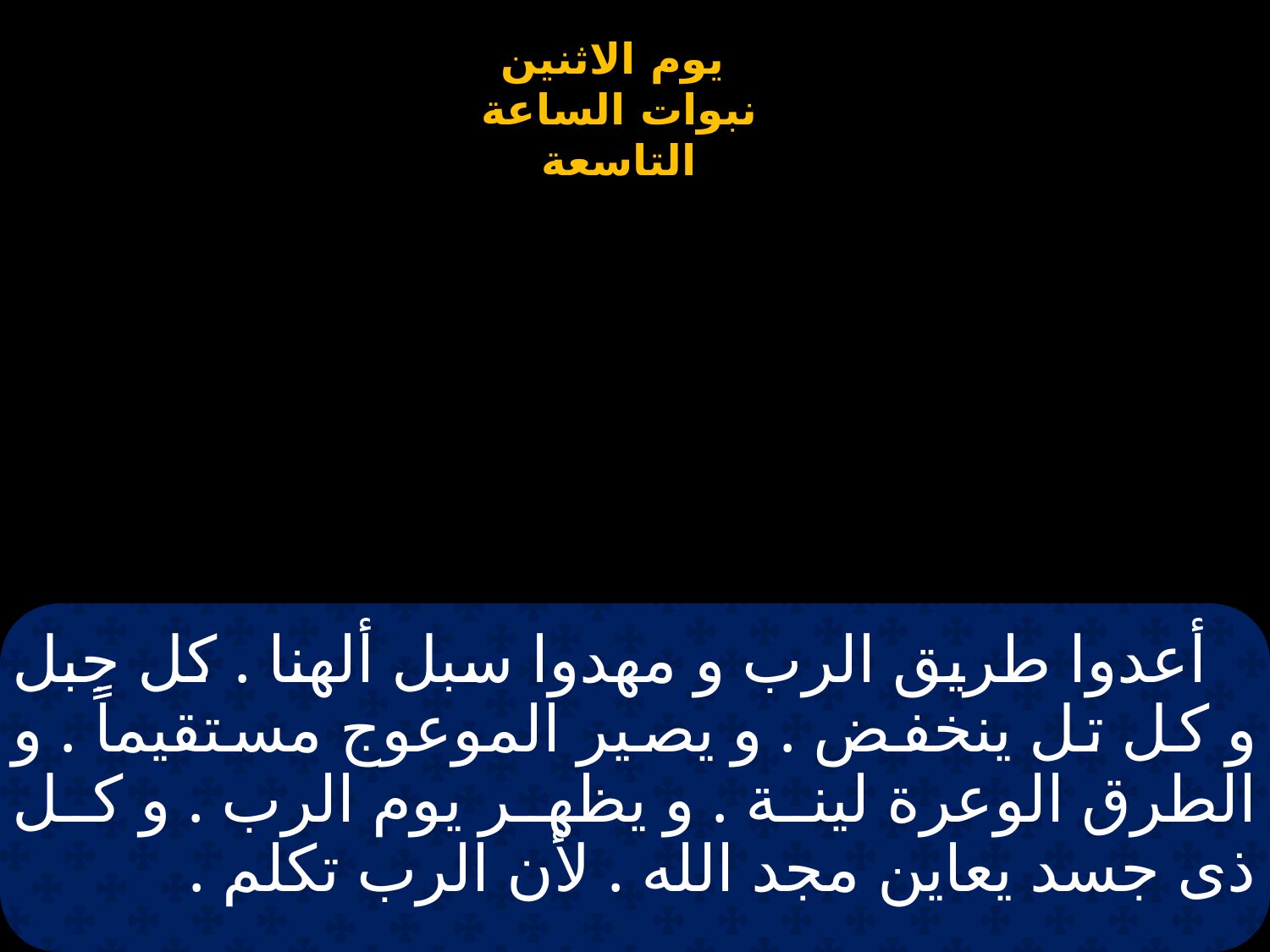

# أعدوا طريق الرب و مهدوا سبل ألهنا . كل جبل و كل تل ينخفض . و يصير الموعوج مستقيماً . و الطرق الوعرة لينة . و يظهر يوم الرب . و كل ذى جسد يعاين مجد الله . لأن الرب تكلم .